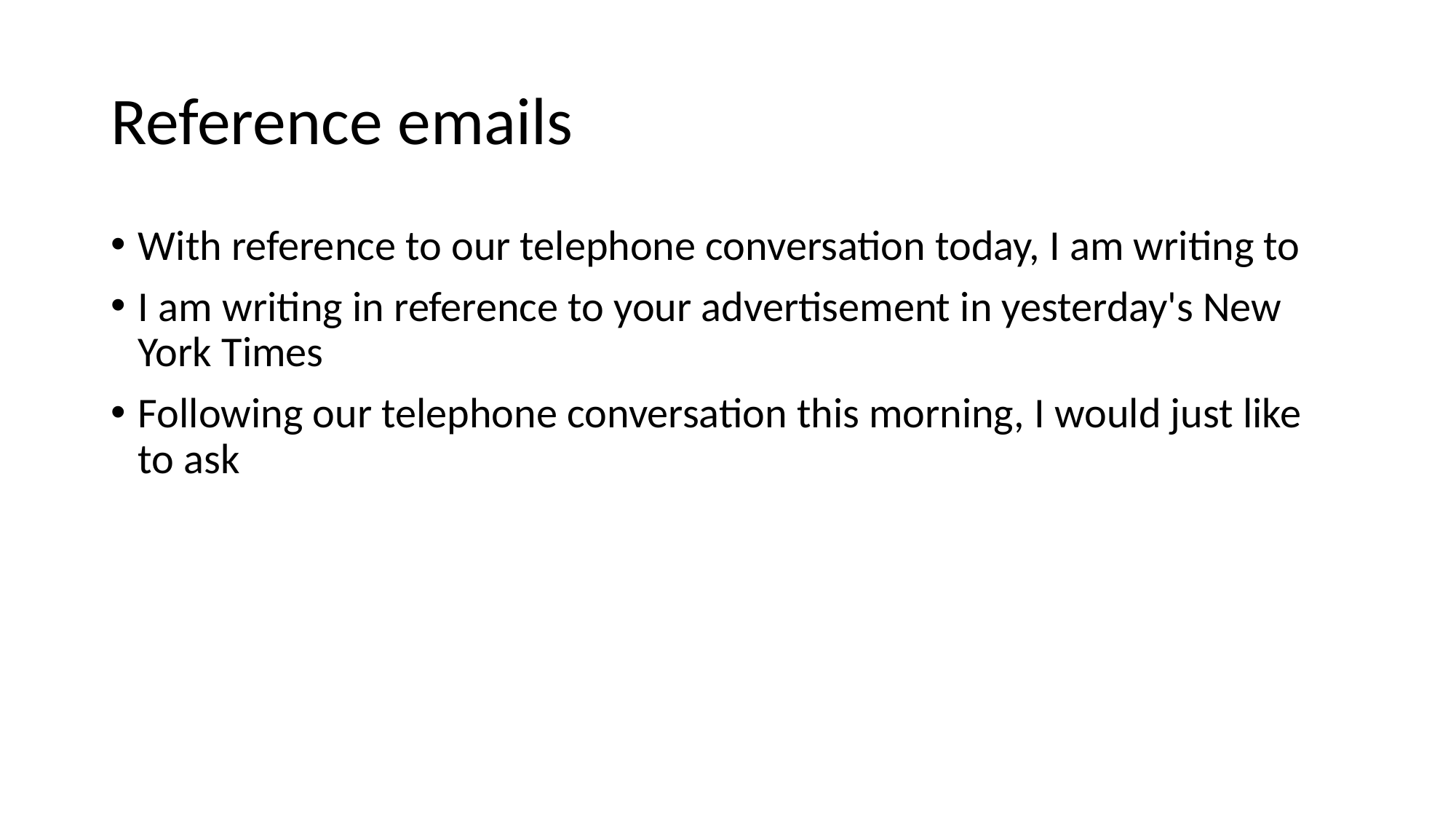

# Reference emails
With reference to our telephone conversation today, I am writing to
I am writing in reference to your advertisement in yesterday's New York Times
Following our telephone conversation this morning, I would just like to ask